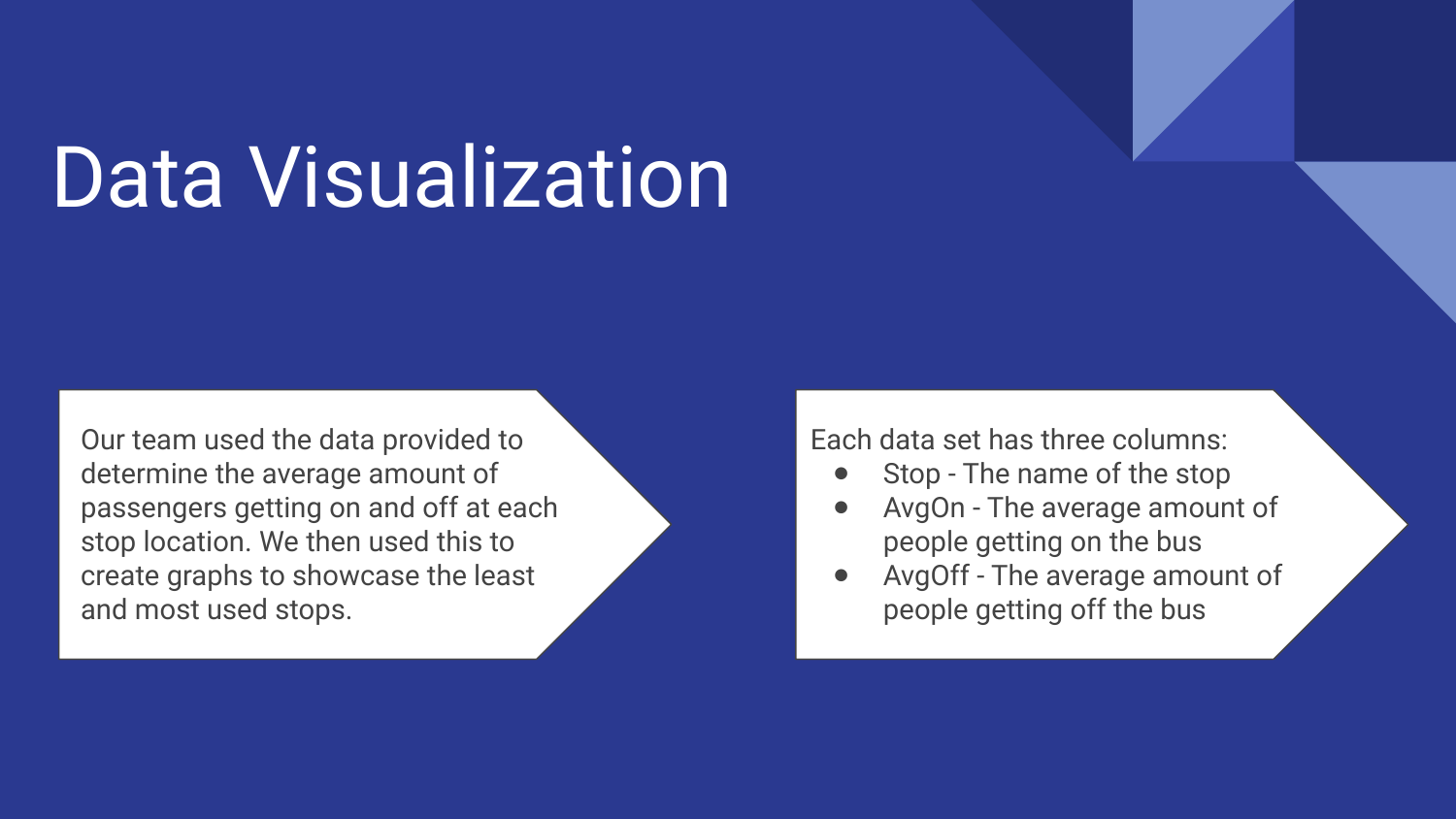

# Data Visualization

Our team used the data provided to determine the average amount of passengers getting on and off at each stop location. We then used this to create graphs to showcase the least and most used stops.
Each data set has three columns:
Stop - The name of the stop
AvgOn - The average amount of people getting on the bus
AvgOff - The average amount of people getting off the bus